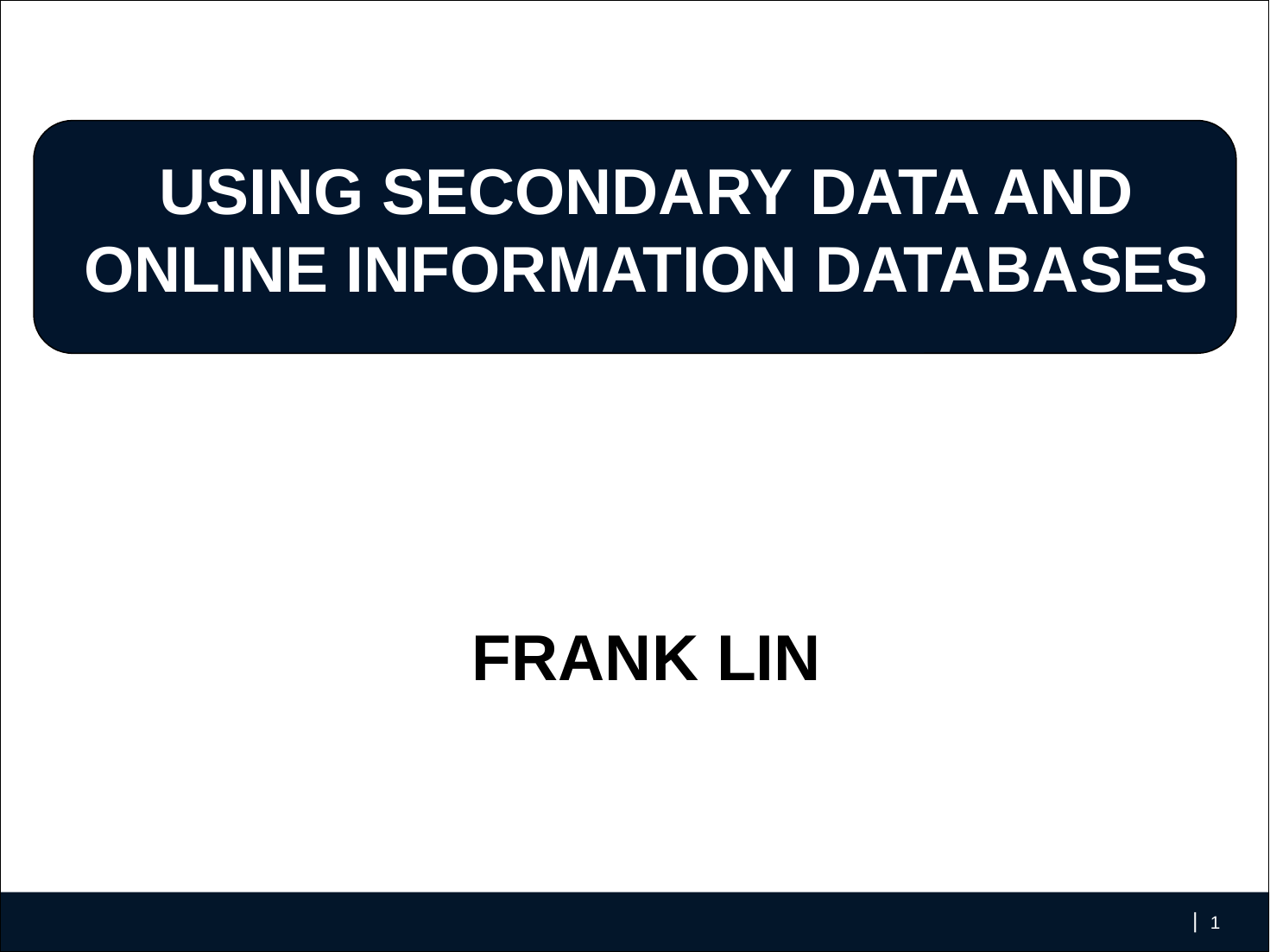

# Using Secondary Data And Online Information Databases Frank Lin
1